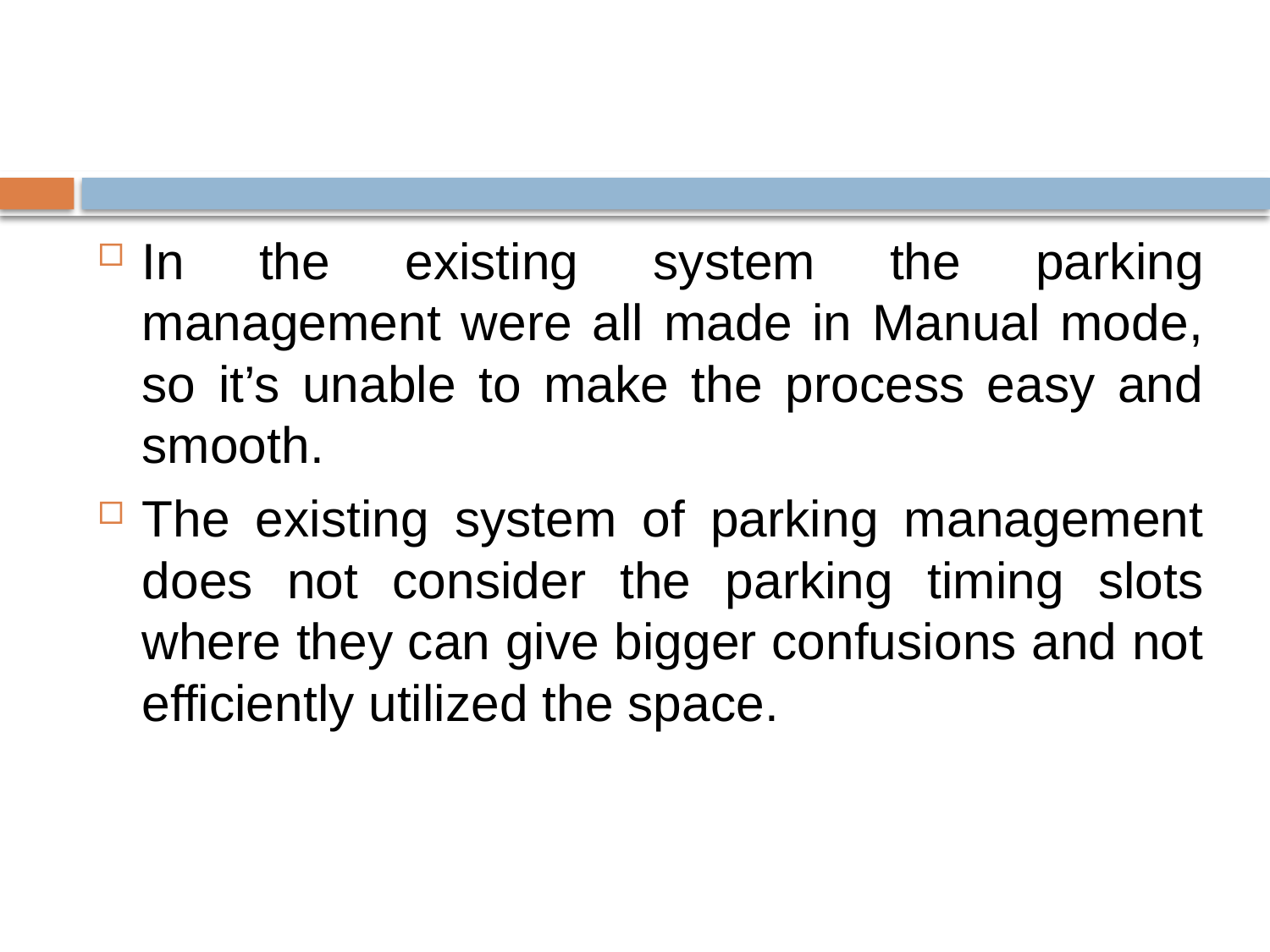

#
In the existing system the parking management were all made in Manual mode, so it’s unable to make the process easy and smooth.
The existing system of parking management does not consider the parking timing slots where they can give bigger confusions and not efficiently utilized the space.